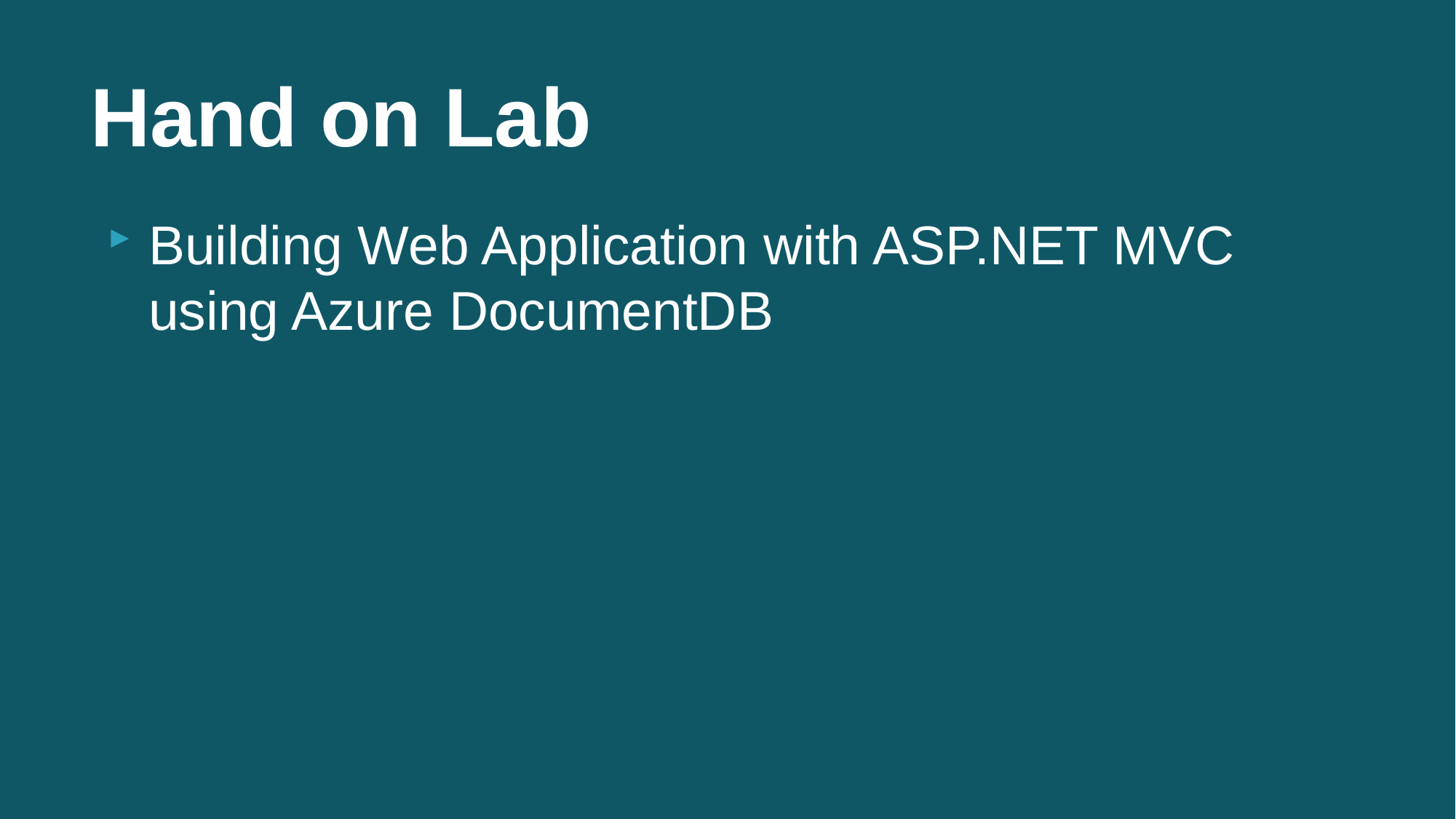

# Hand on Lab
Building Web Application with ASP.NET MVC using Azure DocumentDB